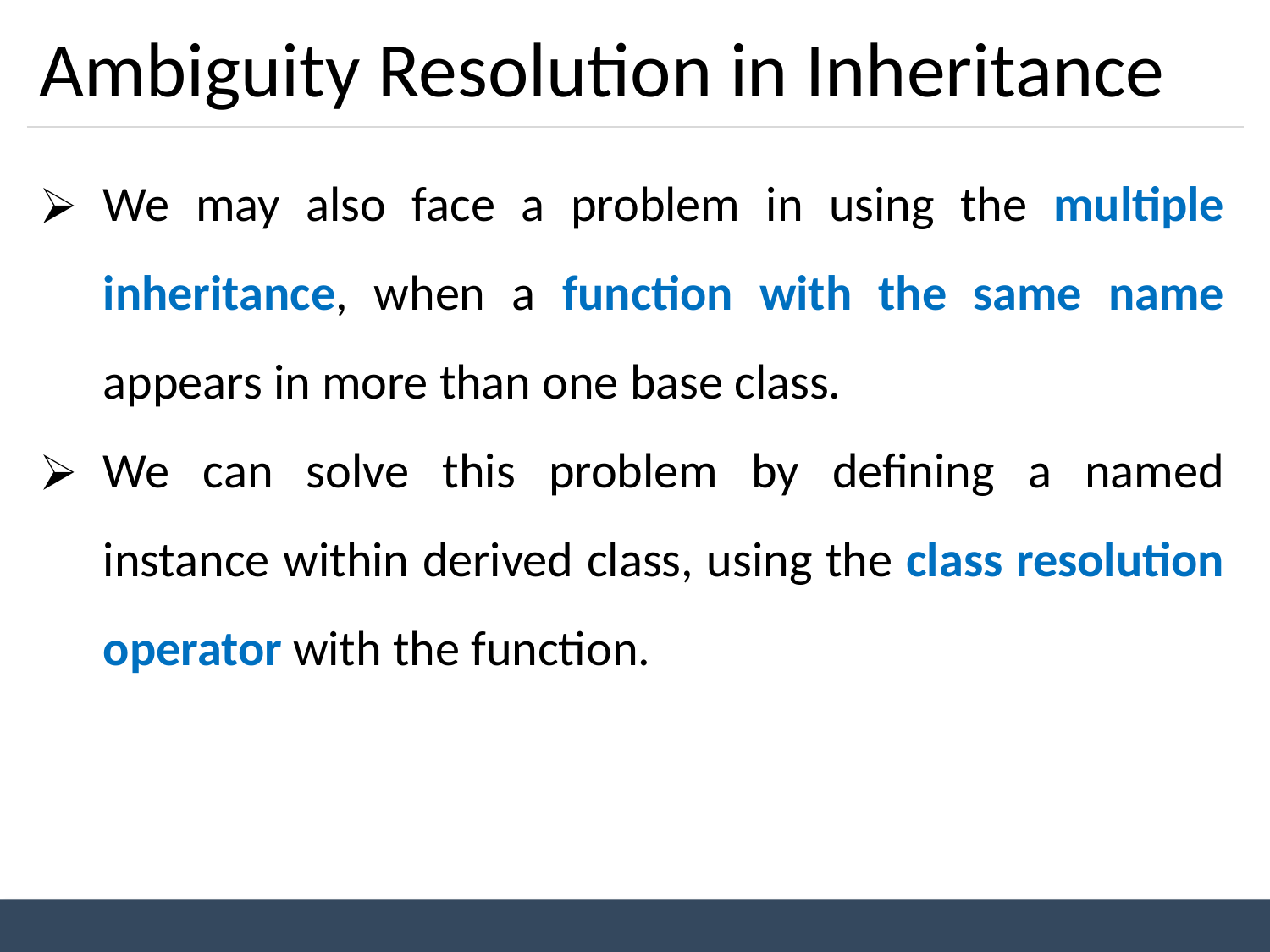

# Ambiguity Resolution in Inheritance

We may also face a problem in using the multiple inheritance, when a function with the same name appears in more than one base class.
We can solve this problem by defining a named instance within derived class, using the class resolution operator with the function.

36